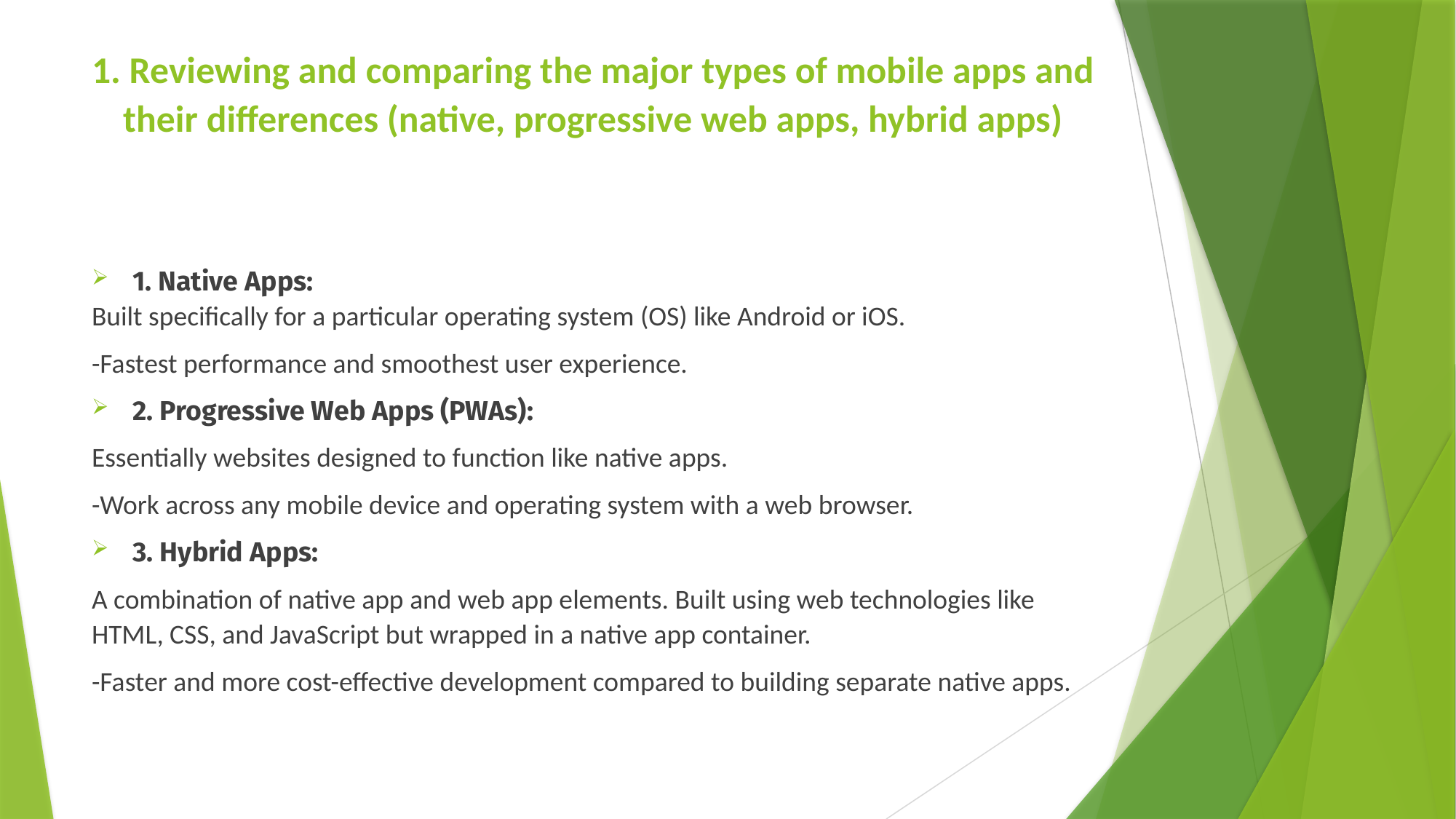

# 1. Reviewing and comparing the major types of mobile apps and their differences (native, progressive web apps, hybrid apps)
1. Native Apps:
Built specifically for a particular operating system (OS) like Android or iOS.
-Fastest performance and smoothest user experience.
2. Progressive Web Apps (PWAs):
Essentially websites designed to function like native apps.
-Work across any mobile device and operating system with a web browser.
3. Hybrid Apps:
A combination of native app and web app elements. Built using web technologies like HTML, CSS, and JavaScript but wrapped in a native app container.
-Faster and more cost-effective development compared to building separate native apps.